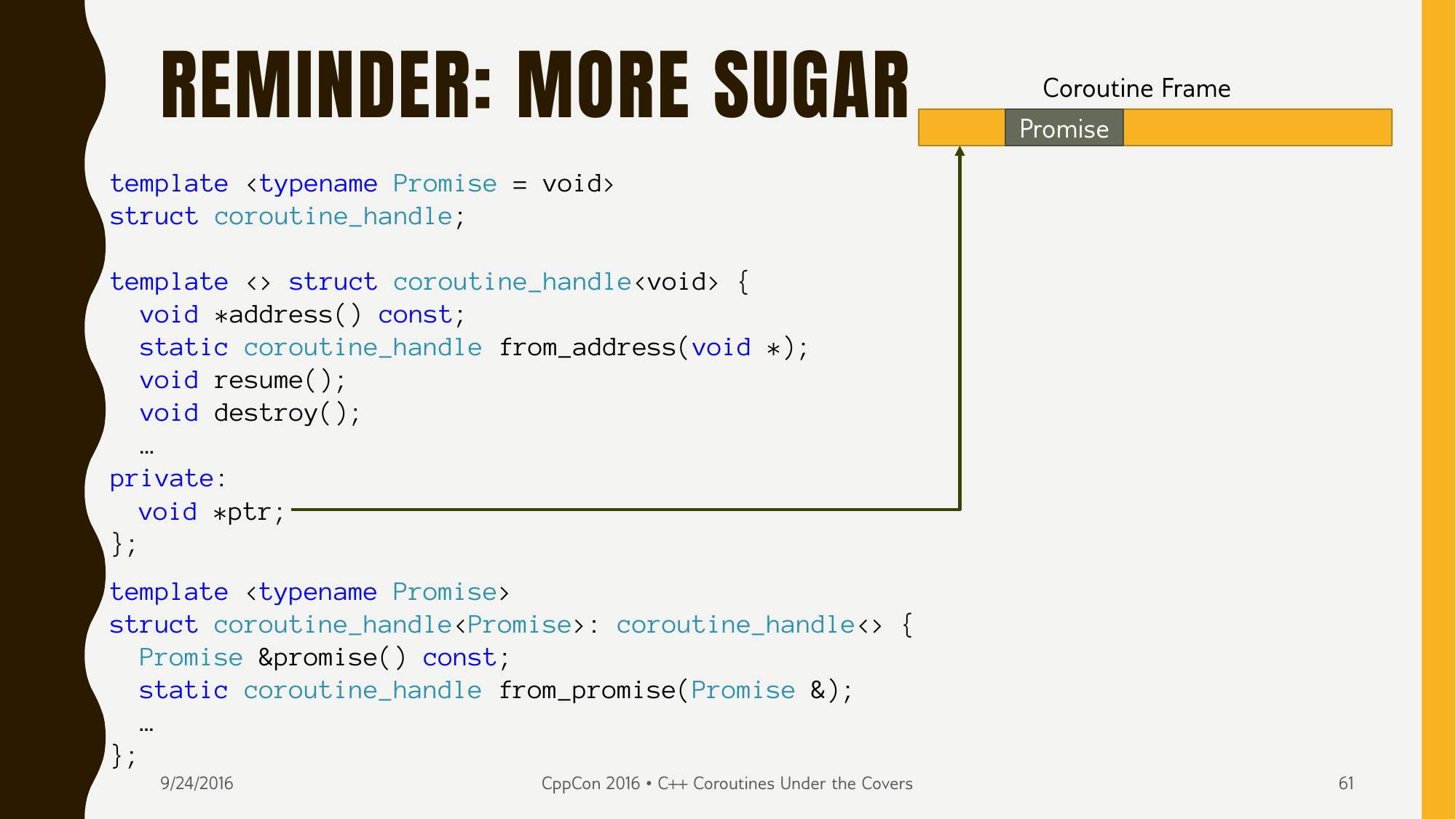

# Reminder: more sugar
Coroutine Frame

Promise
template <typename Promise = void>
struct coroutine_handle;

template <> struct coroutine_handle<void> {
  void *address() const;
  static coroutine_handle from_address(void *);
  void resume();
  void destroy();
  …
private:

};
void *ptr;
template <typename Promise>
struct coroutine_handle<Promise>: coroutine_handle<> {
  Promise &promise() const;
  static coroutine_handle from_promise(Promise &);
  …
};
9/24/2016
CppCon 2016 • C++ Coroutines Under the Covers
61